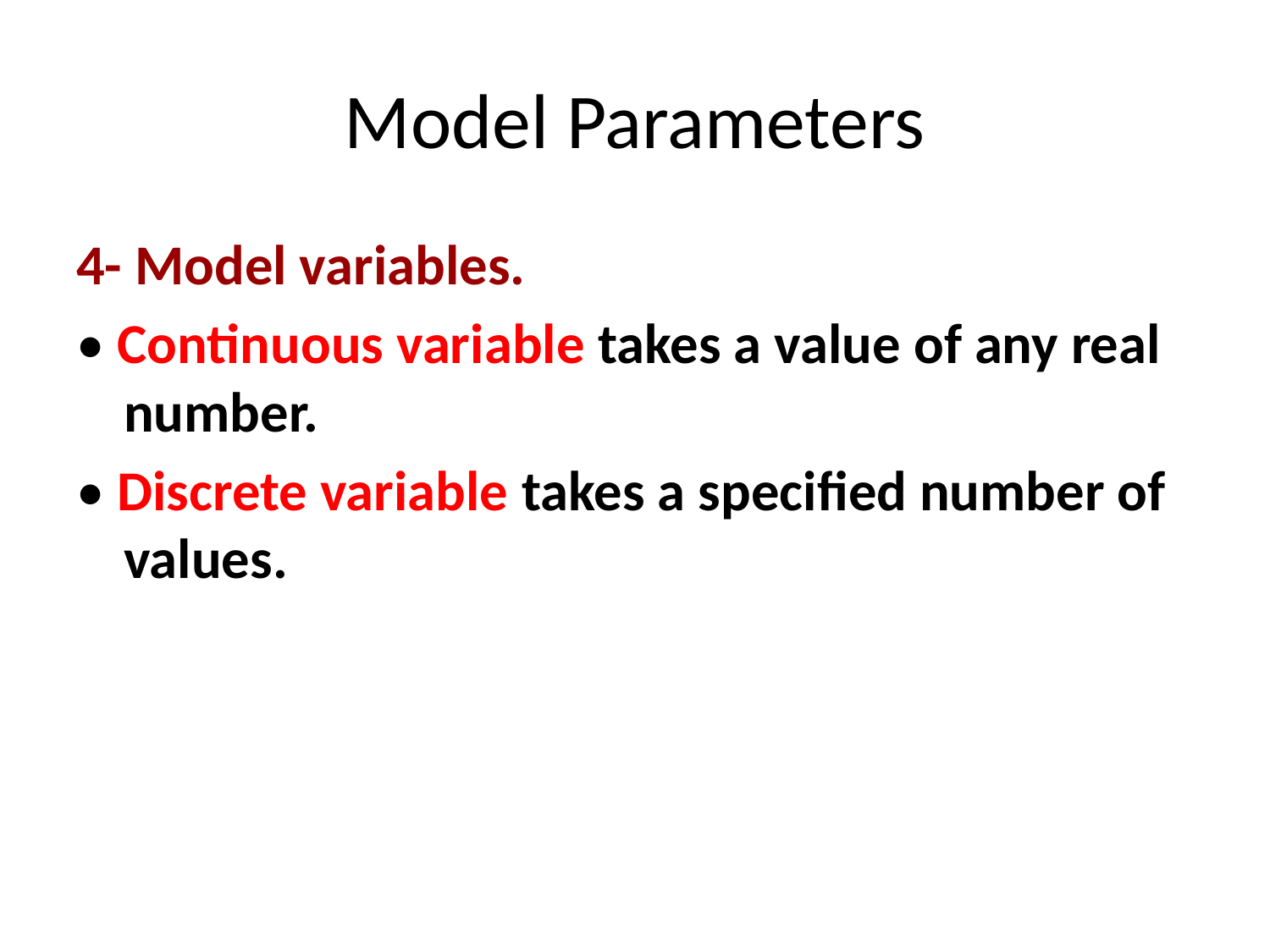

# Model Parameters
4- Model variables.
• Continuous variable takes a value of any real number.
• Discrete variable takes a specified number of values.